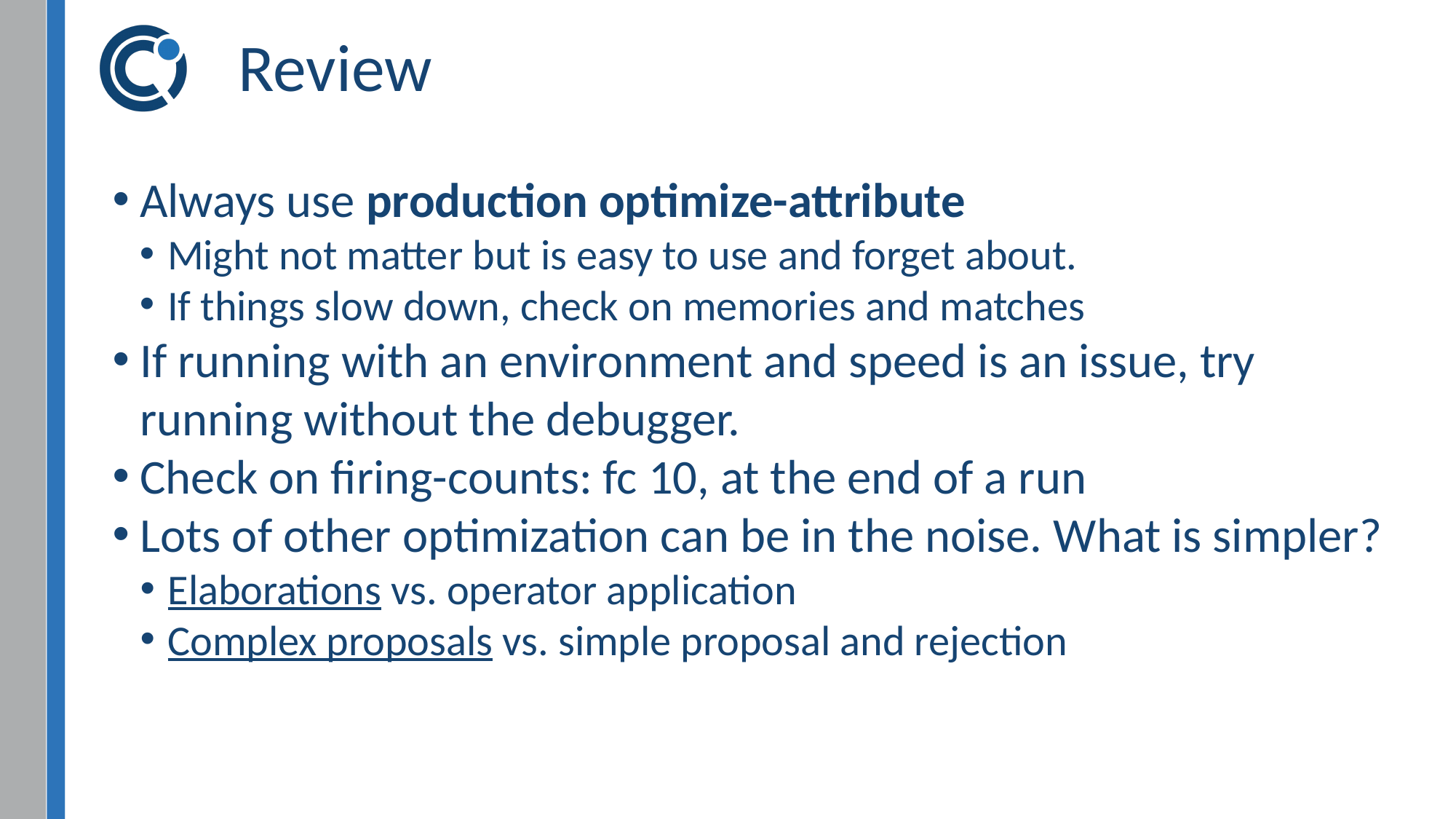

# Review
Always use production optimize-attribute
Might not matter but is easy to use and forget about.
If things slow down, check on memories and matches
If running with an environment and speed is an issue, try running without the debugger.
Check on firing-counts: fc 10, at the end of a run
Lots of other optimization can be in the noise. What is simpler?
Elaborations vs. operator application
Complex proposals vs. simple proposal and rejection